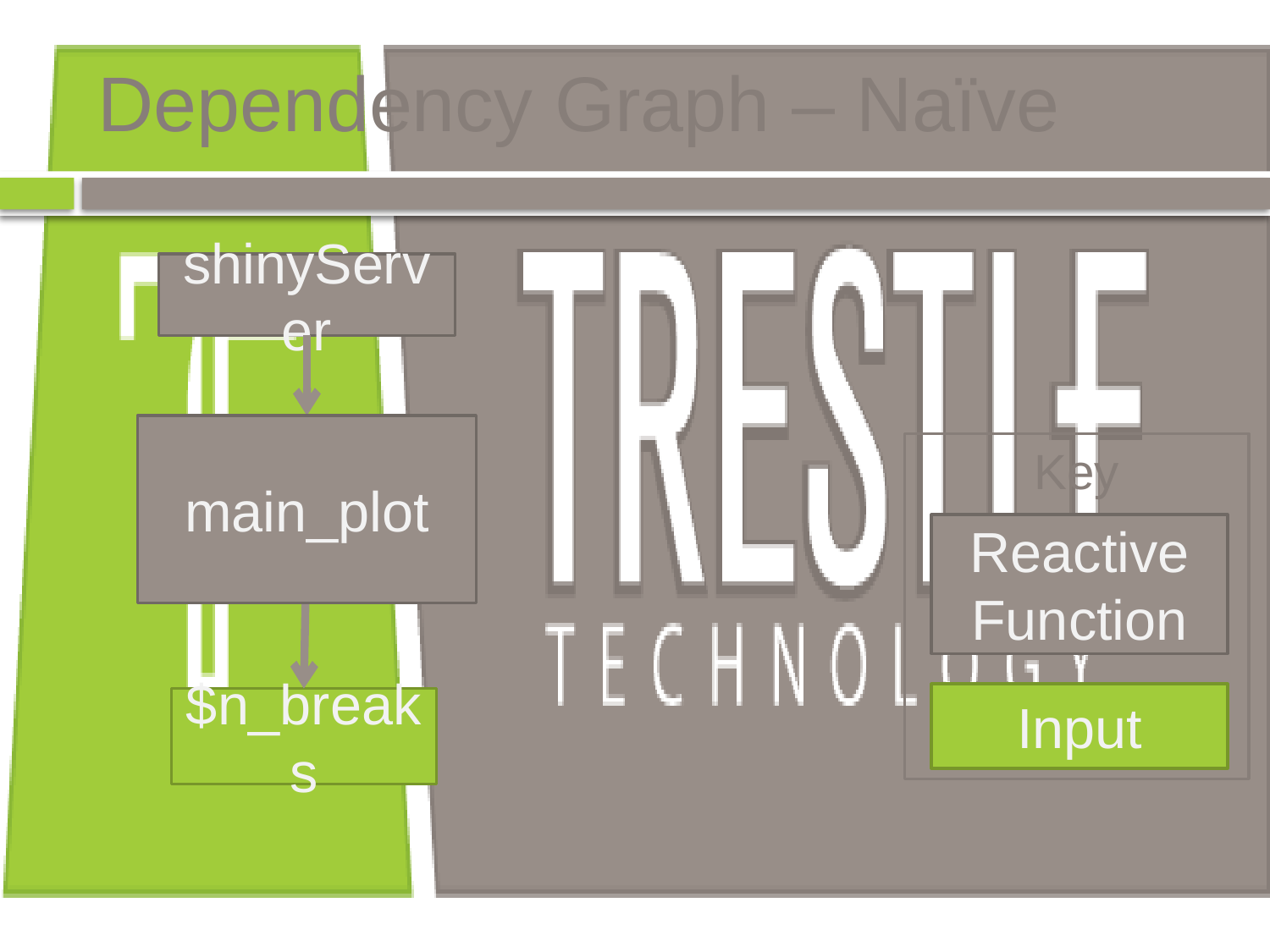

# Dependency Graph – Naïve
shinyServer
main_plot
Key
Reactive Function
Input
$n_breaks